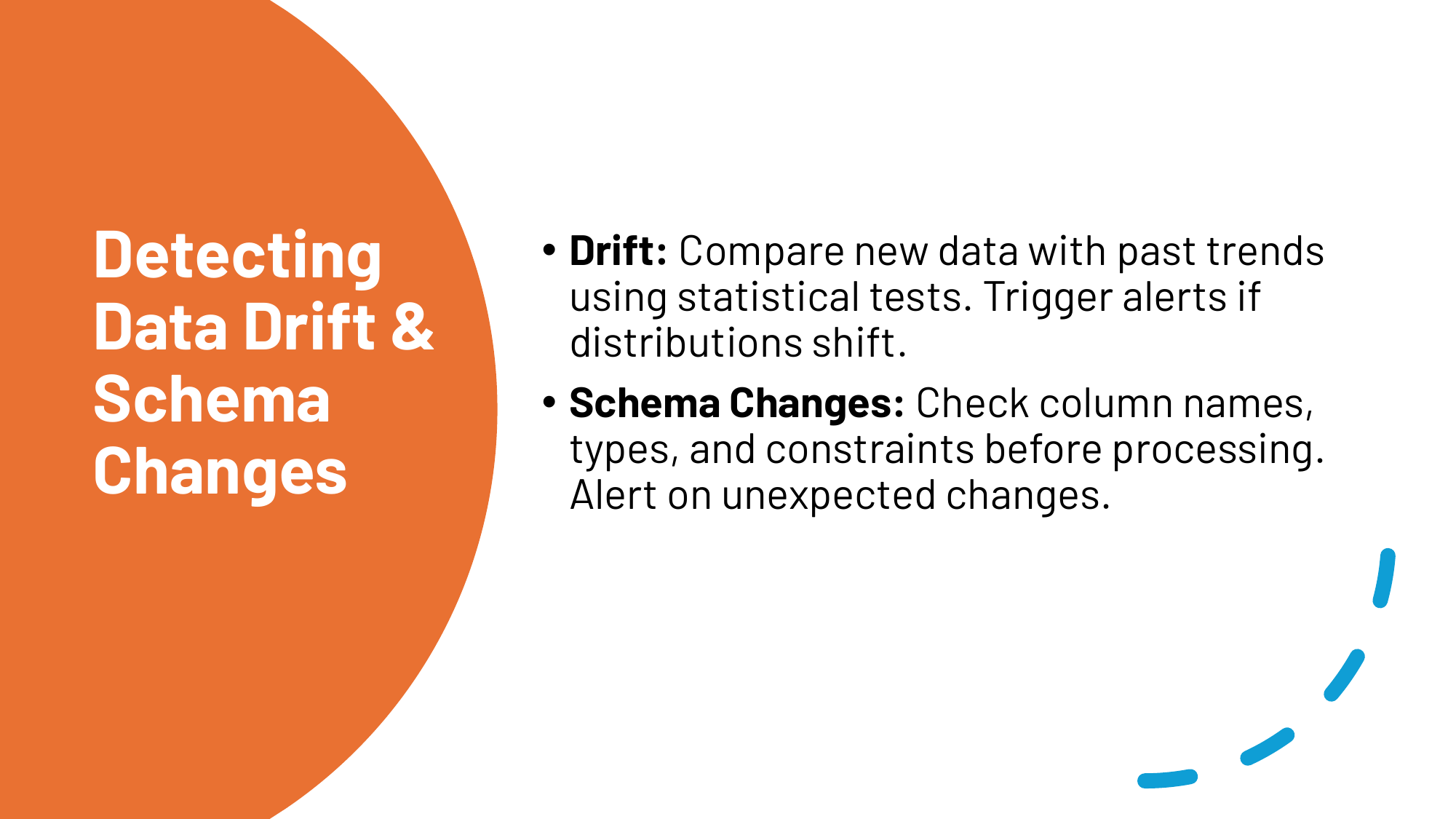

Drift: Compare new data with past trends using statistical tests. Trigger alerts if distributions shift.
Schema Changes: Check column names, types, and constraints before processing. Alert on unexpected changes.

# Detecting Data Drift & Schema Changes